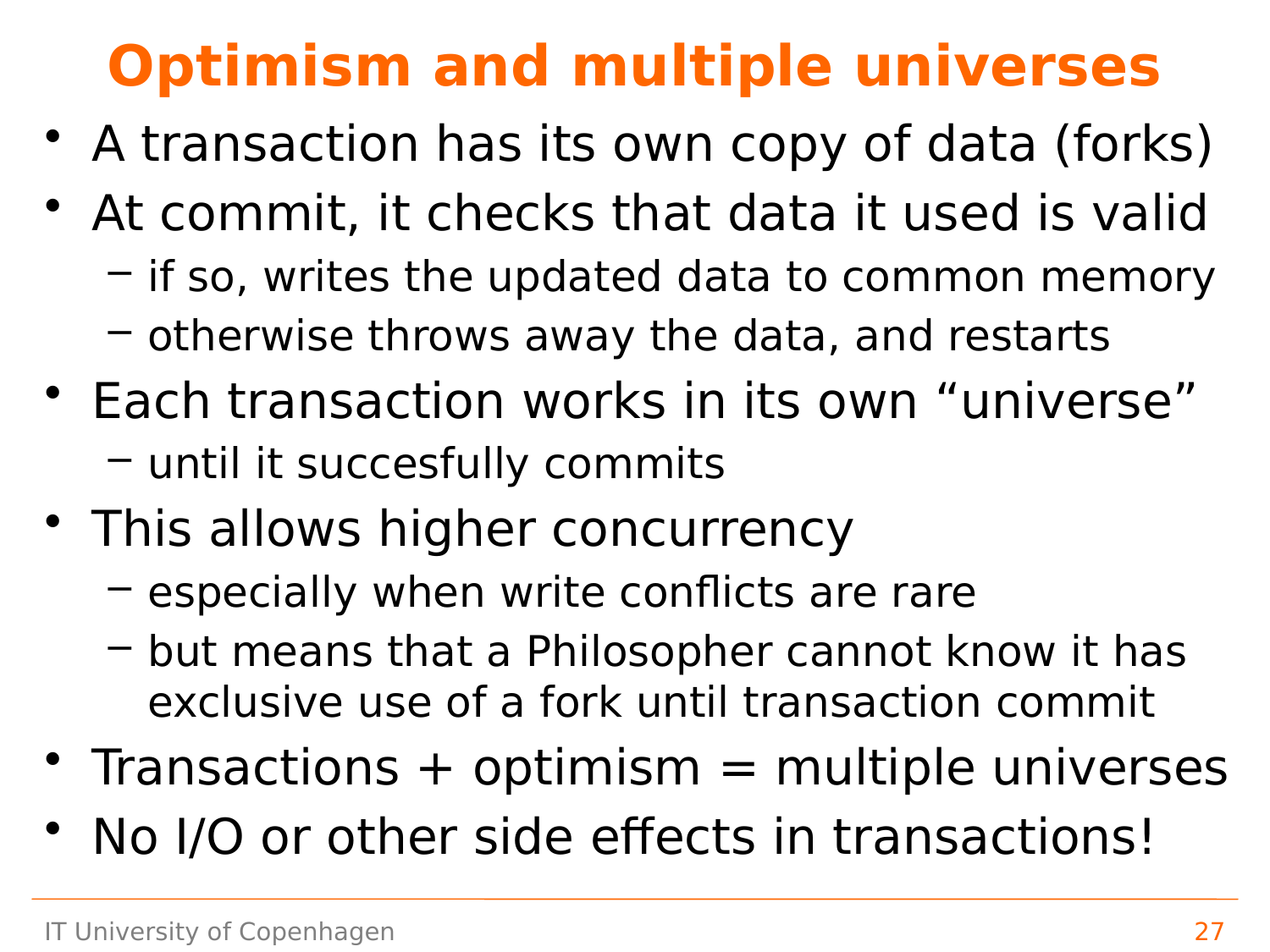

# Optimism and multiple universes
A transaction has its own copy of data (forks)
At commit, it checks that data it used is valid
if so, writes the updated data to common memory
otherwise throws away the data, and restarts
Each transaction works in its own “universe”
until it succesfully commits
This allows higher concurrency
especially when write conflicts are rare
but means that a Philosopher cannot know it has exclusive use of a fork until transaction commit
Transactions + optimism = multiple universes
No I/O or other side effects in transactions!

27